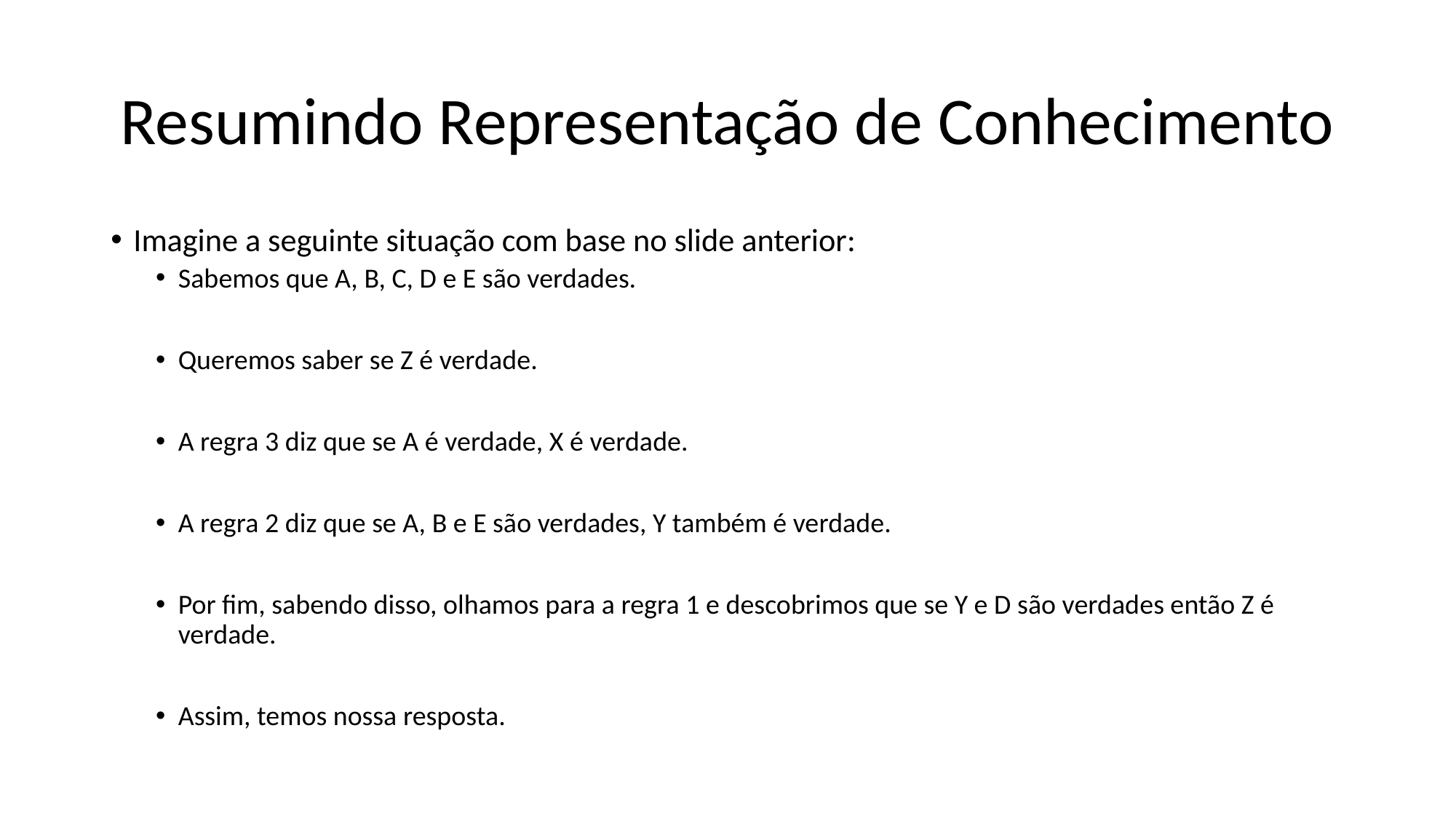

# Resumindo Representação de Conhecimento
Imagine a seguinte situação com base no slide anterior:
Sabemos que A, B, C, D e E são verdades.

Queremos saber se Z é verdade.

A regra 3 diz que se A é verdade, X é verdade.

A regra 2 diz que se A, B e E são verdades, Y também é verdade.

Por fim, sabendo disso, olhamos para a regra 1 e descobrimos que se Y e D são verdades então Z é verdade.

Assim, temos nossa resposta.